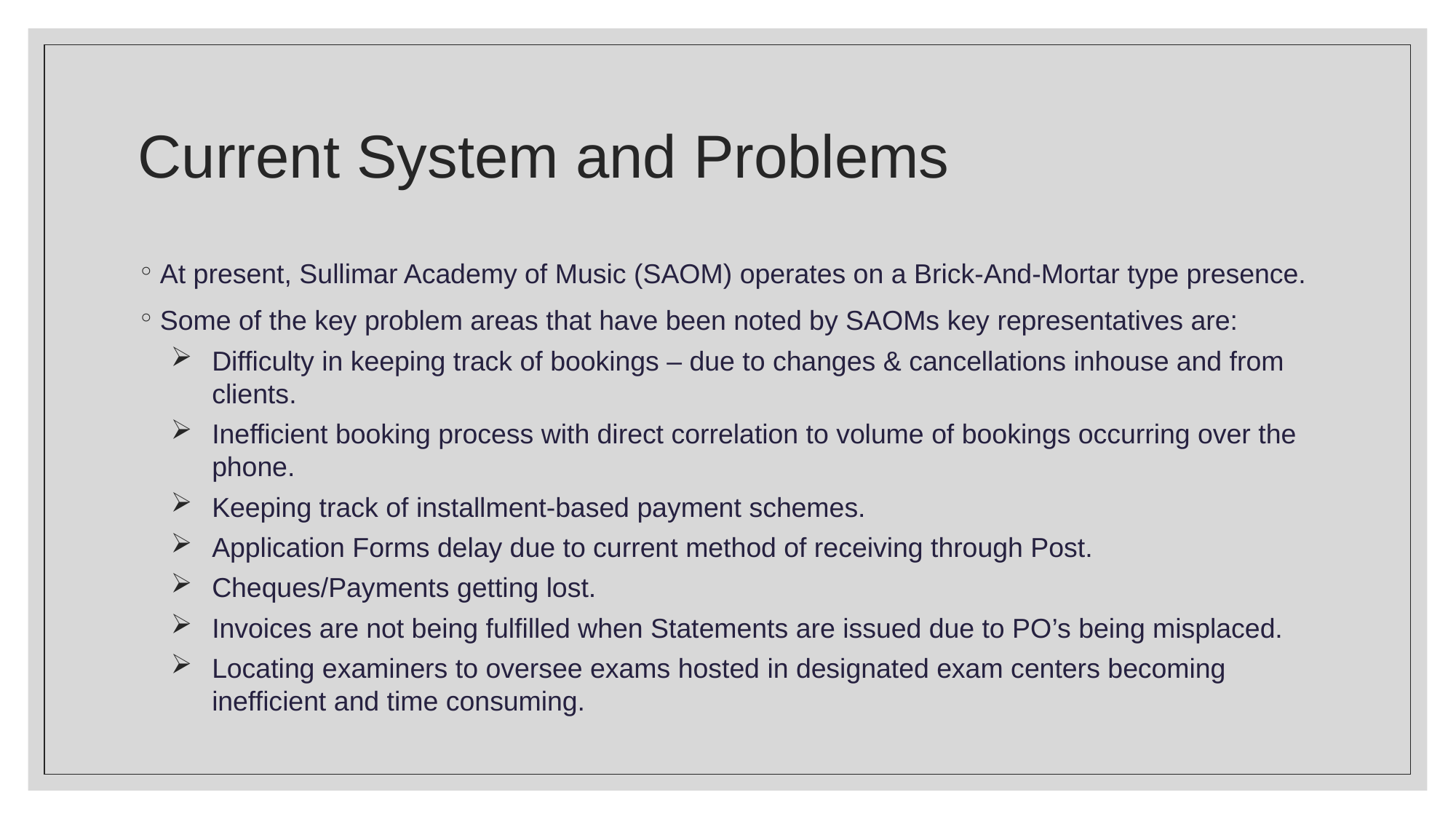

# Current System and Problems
At present, Sullimar Academy of Music (SAOM) operates on a Brick-And-Mortar type presence.
Some of the key problem areas that have been noted by SAOMs key representatives are:
Difficulty in keeping track of bookings – due to changes & cancellations inhouse and from clients.
Inefficient booking process with direct correlation to volume of bookings occurring over the phone.
Keeping track of installment-based payment schemes.
Application Forms delay due to current method of receiving through Post.
Cheques/Payments getting lost.
Invoices are not being fulfilled when Statements are issued due to PO’s being misplaced.
Locating examiners to oversee exams hosted in designated exam centers becoming inefficient and time consuming.